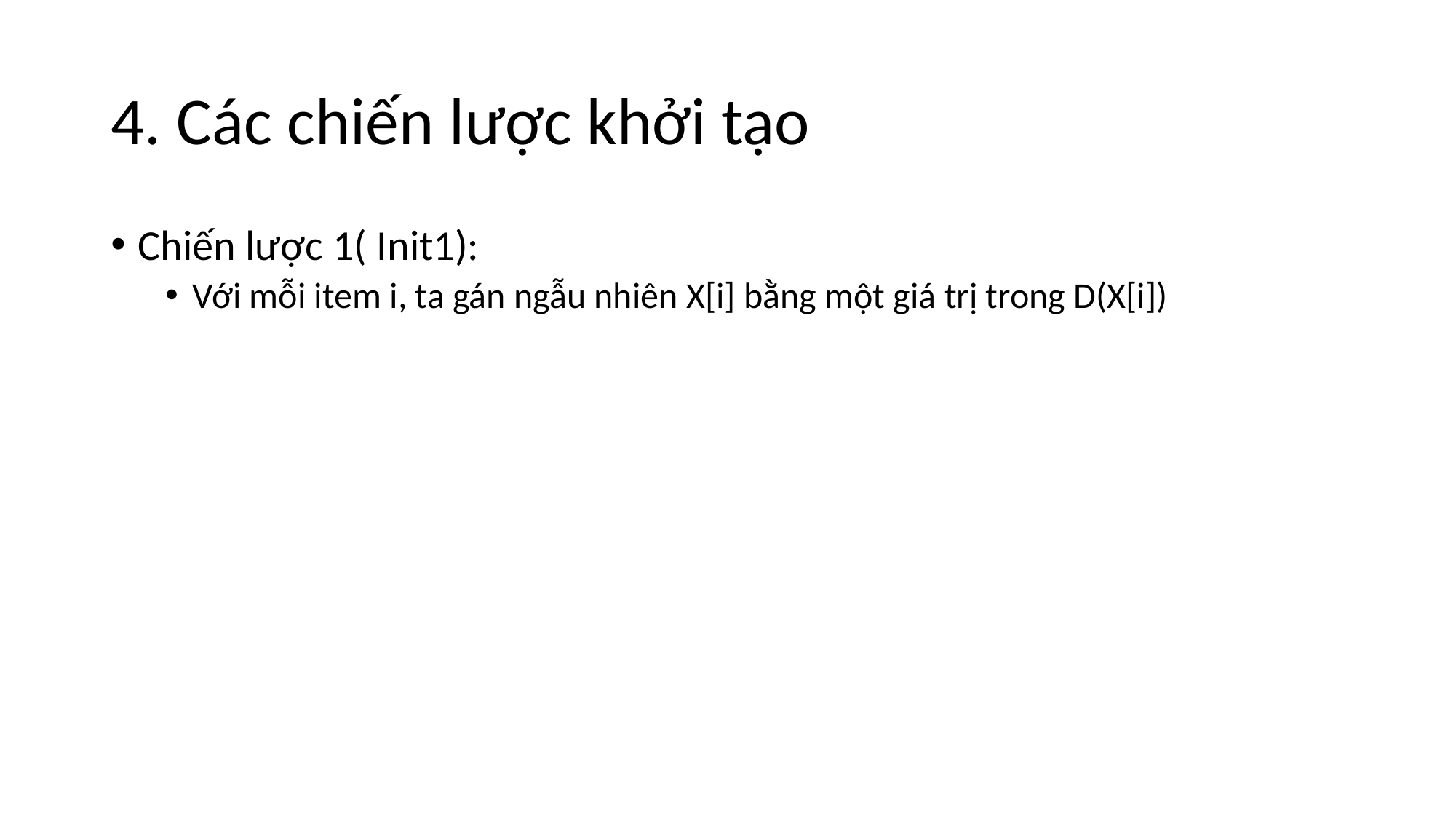

# 4. Các chiến lược khởi tạo
Chiến lược 1( Init1):
Với mỗi item i, ta gán ngẫu nhiên X[i] bằng một giá trị trong D(X[i])